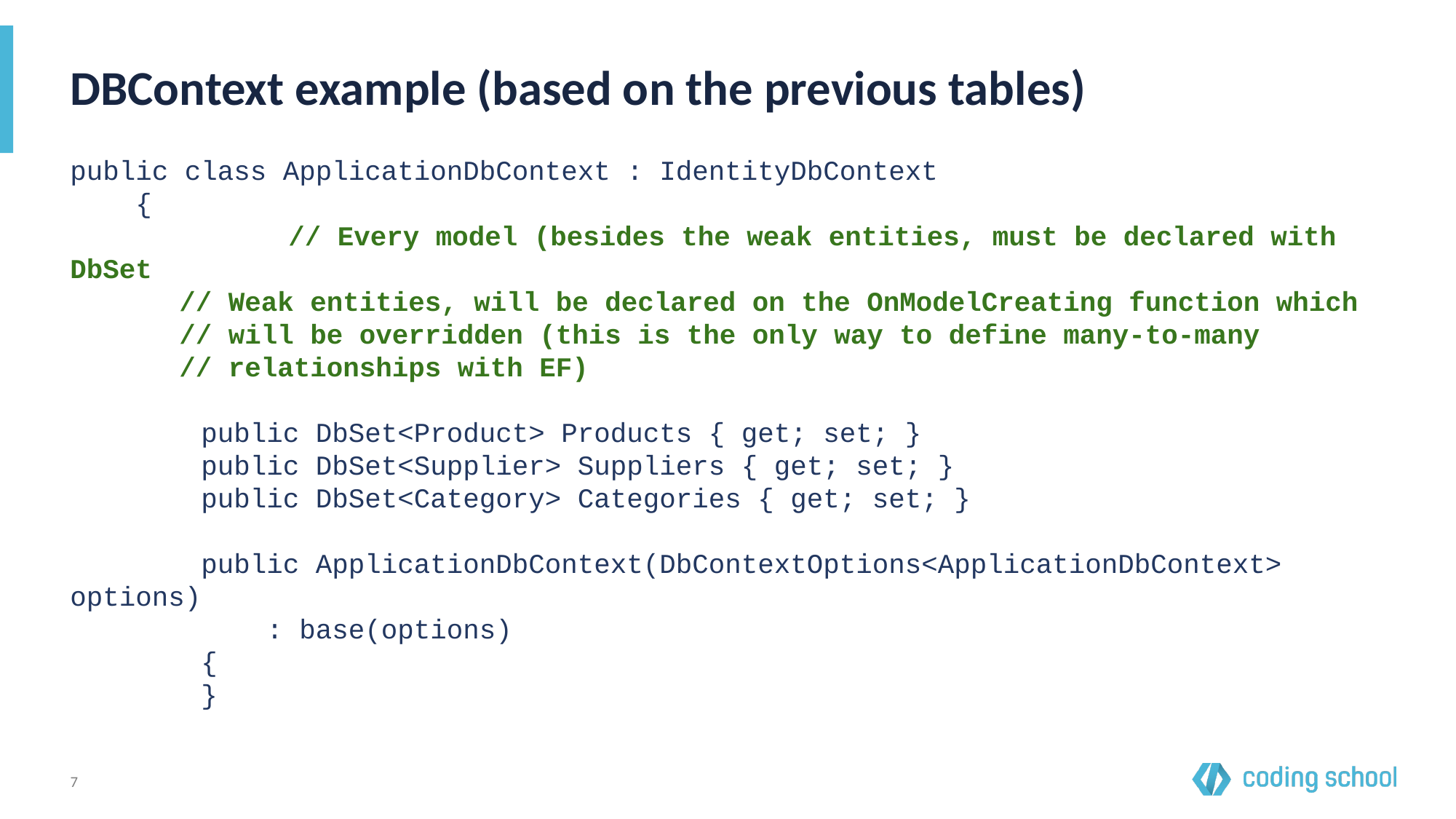

# DBContext example (based on the previous tables)
public class ApplicationDbContext : IdentityDbContext
    {
		// Every model (besides the weak entities, must be declared with DbSet
// Weak entities, will be declared on the OnModelCreating function which
// will be overridden (this is the only way to define many-to-many
// relationships with EF)

        public DbSet<Product> Products { get; set; }
        public DbSet<Supplier> Suppliers { get; set; }
        public DbSet<Category> Categories { get; set; }

        public ApplicationDbContext(DbContextOptions<ApplicationDbContext> options)
            : base(options)
        {
        }

7